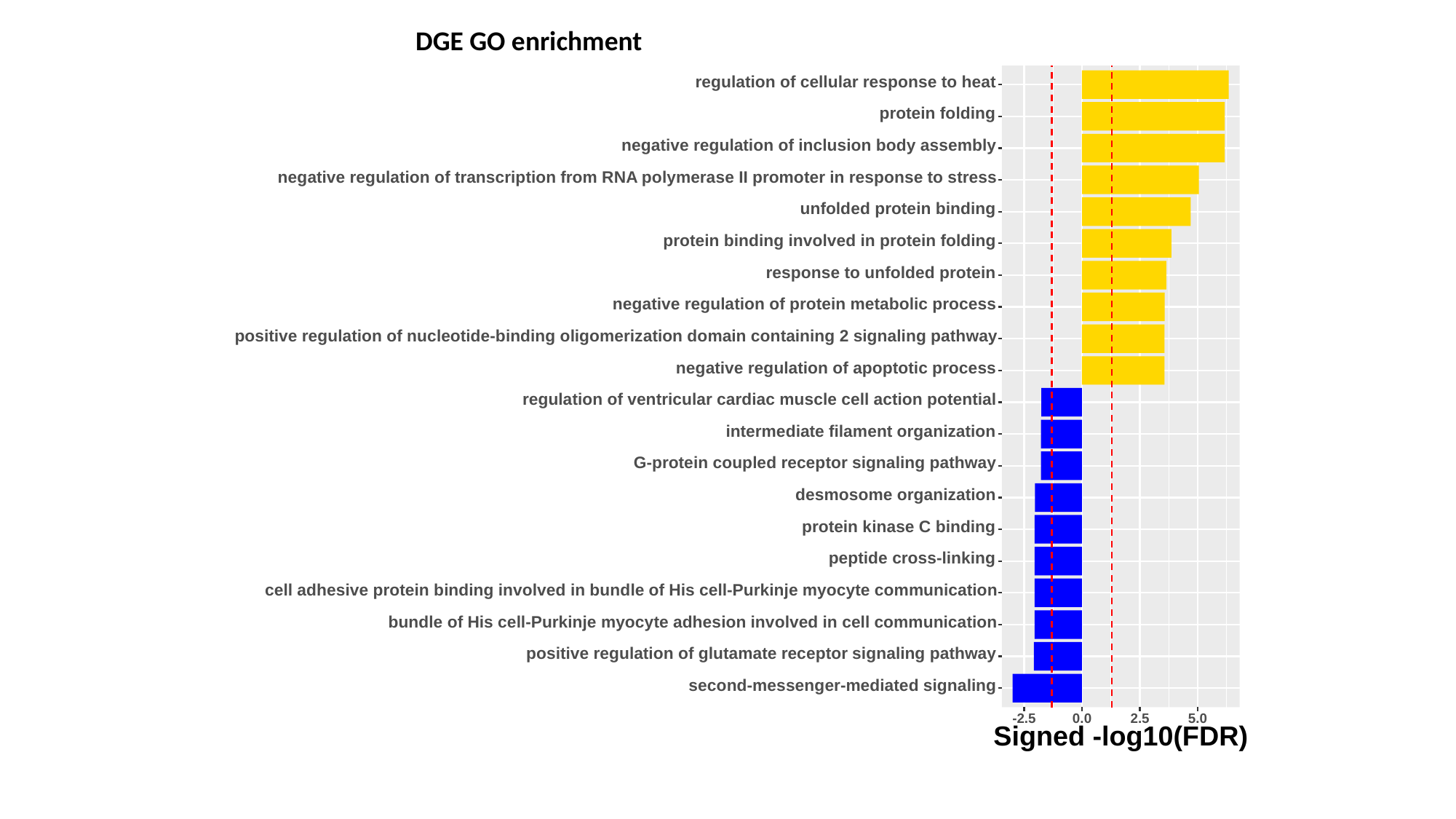

DGE GO enrichment

regulation of cellular response to heat

protein folding

negative regulation of inclusion body assembly

negative regulation of transcription from RNA polymerase II promoter in response to stress

unfolded protein binding

protein binding involved in protein folding

response to unfolded protein

negative regulation of protein metabolic process

positive regulation of nucleotide-binding oligomerization domain containing 2 signaling pathway

negative regulation of apoptotic process

regulation of ventricular cardiac muscle cell action potential

intermediate filament organization

G-protein coupled receptor signaling pathway

desmosome organization

protein kinase C binding

peptide cross-linking

cell adhesive protein binding involved in bundle of His cell-Purkinje myocyte communication

bundle of His cell-Purkinje myocyte adhesion involved in cell communication

positive regulation of glutamate receptor signaling pathway

second-messenger-mediated signaling

-2.5
0.0
2.5
5.0
Signed -log10(FDR)